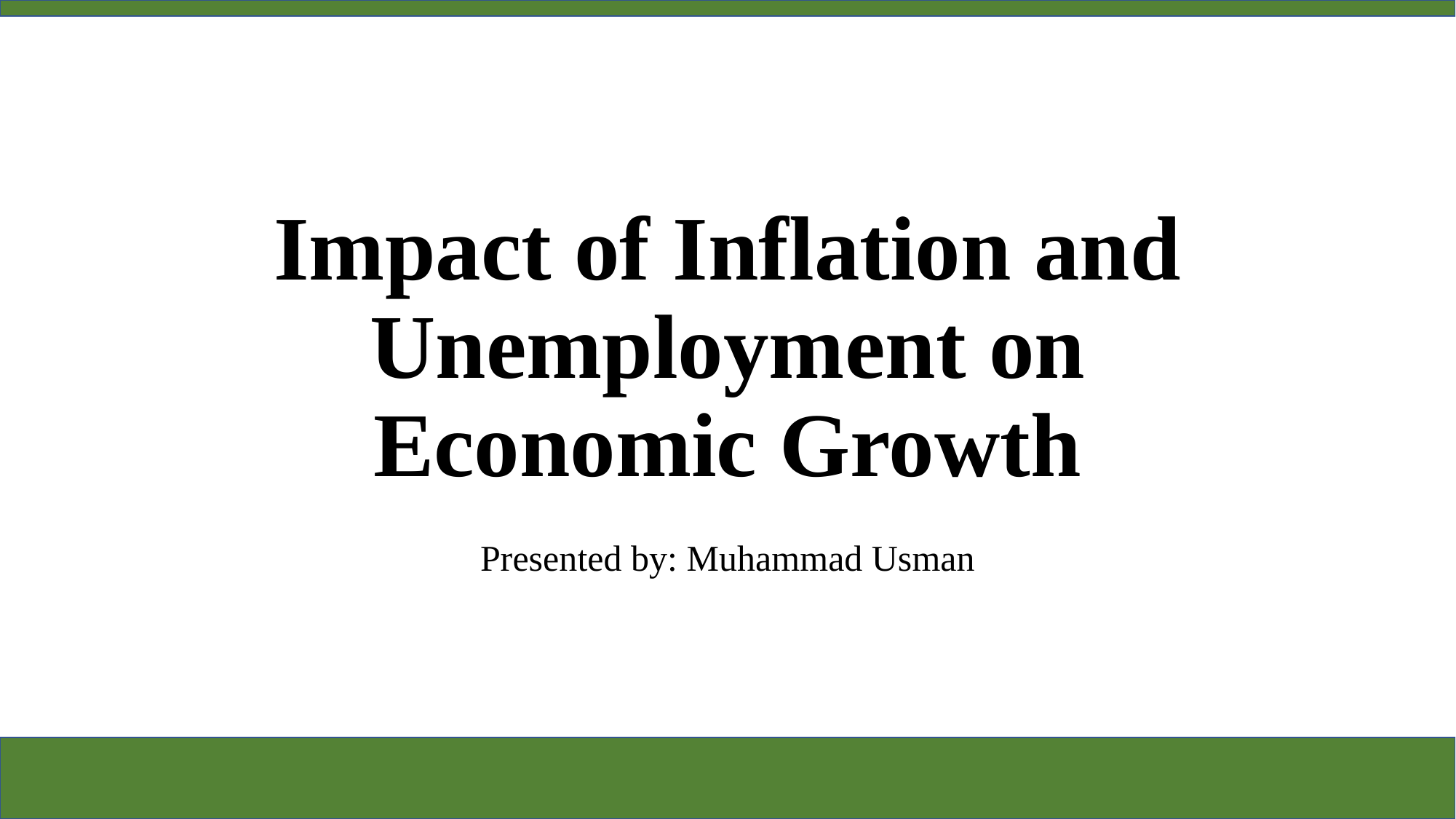

# Impact of Inflation and Unemployment on Economic Growth
Presented by: Muhammad Usman